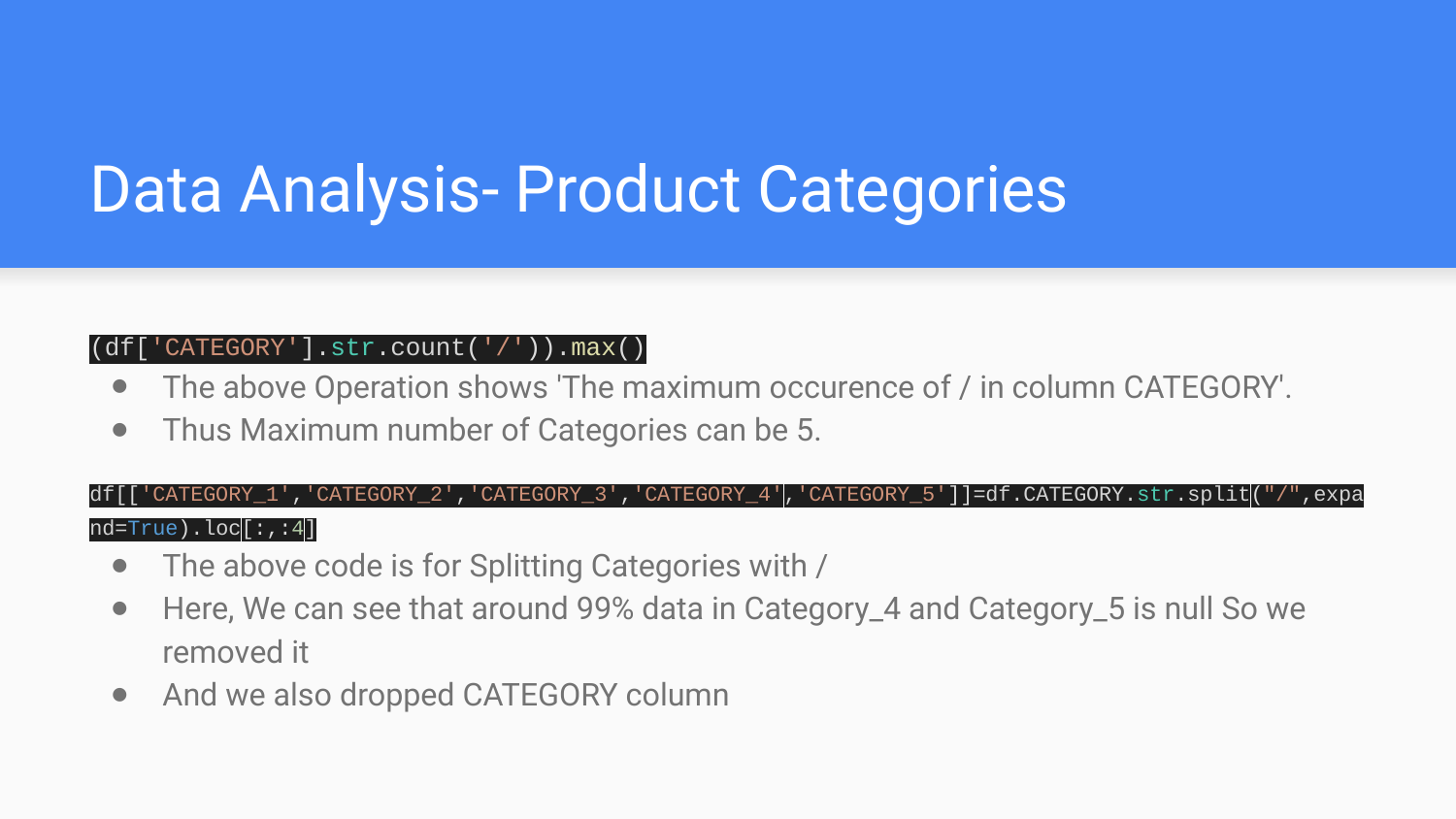

# Data Analysis- Product Categories
(df['CATEGORY'].str.count('/')).max()
The above Operation shows 'The maximum occurence of / in column CATEGORY'.
Thus Maximum number of Categories can be 5.
df[['CATEGORY_1','CATEGORY_2','CATEGORY_3','CATEGORY_4','CATEGORY_5']]=df.CATEGORY.str.split("/",expand=True).loc[:,:4]
The above code is for Splitting Categories with /
Here, We can see that around 99% data in Category_4 and Category_5 is null So we removed it
And we also dropped CATEGORY column